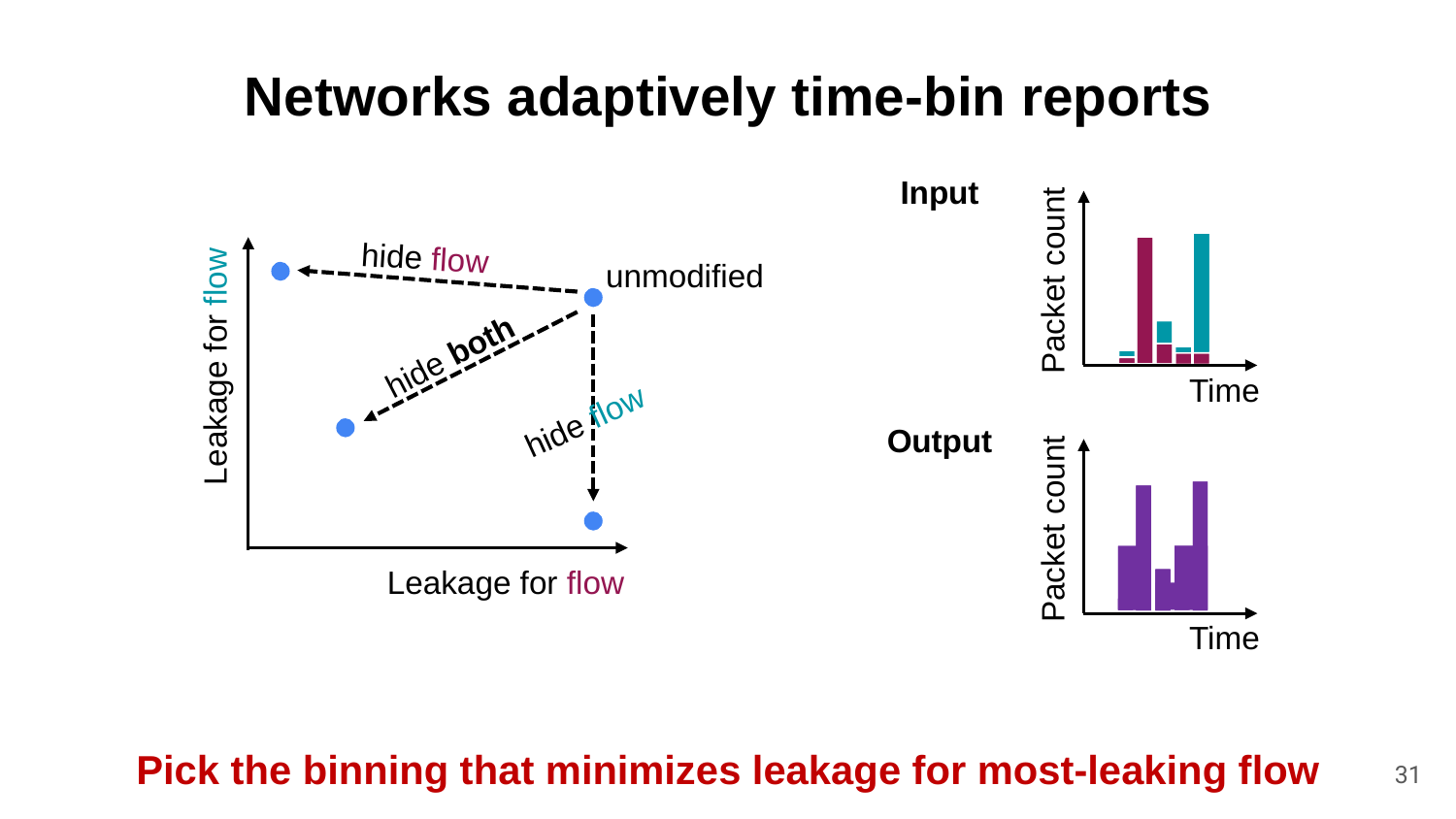

# Networks adaptively time-bin reports
Input
Packet count
Time
Leakage for flow
Leakage for flow
hide flow

unmodified

hide both

hide flow

Output
Packet count
Time

Pick the binning that minimizes leakage for most-leaking flow
31